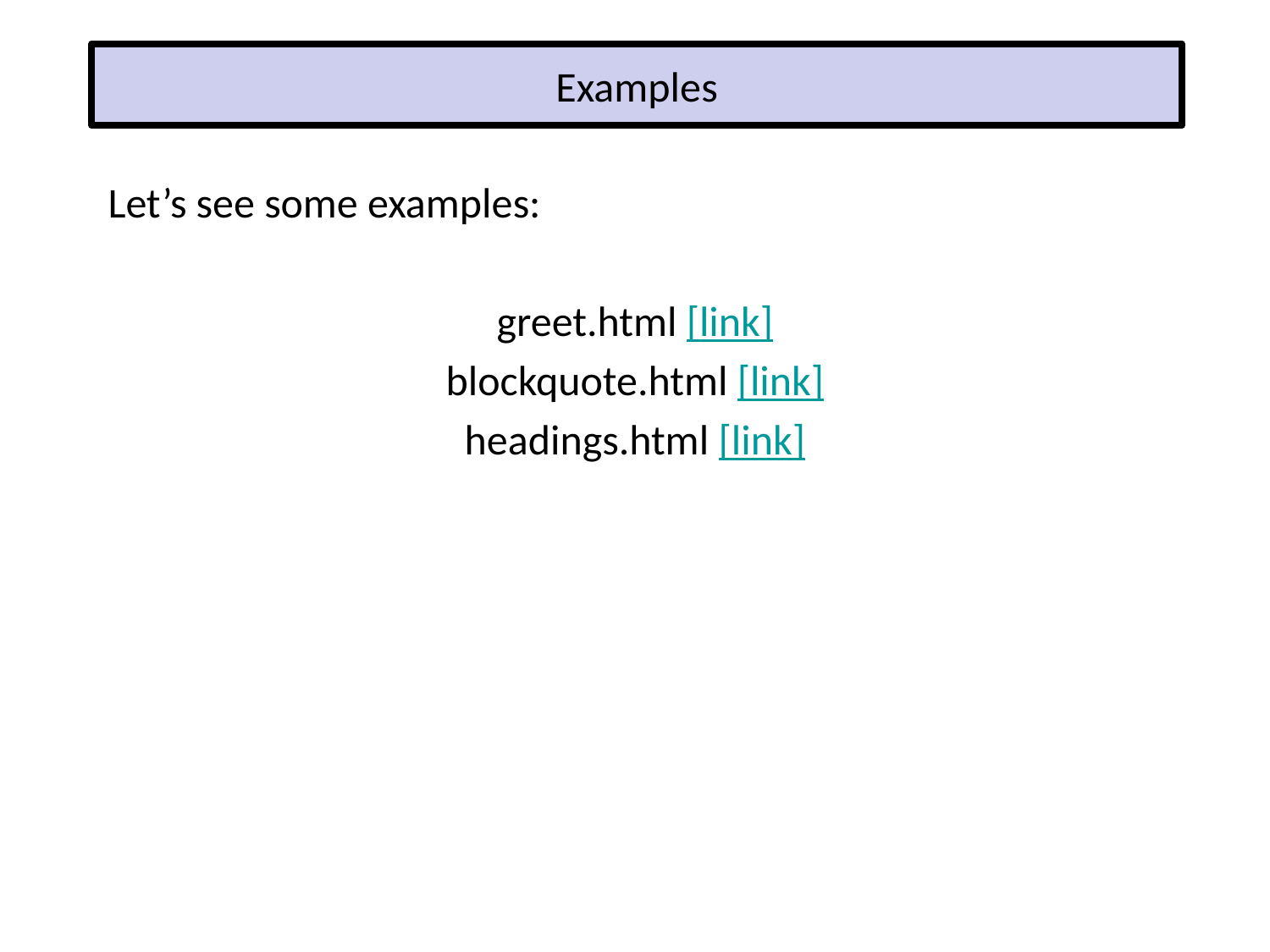

# Examples
Let’s see some examples:

greet.html [link]
blockquote.html [link]
headings.html [link]